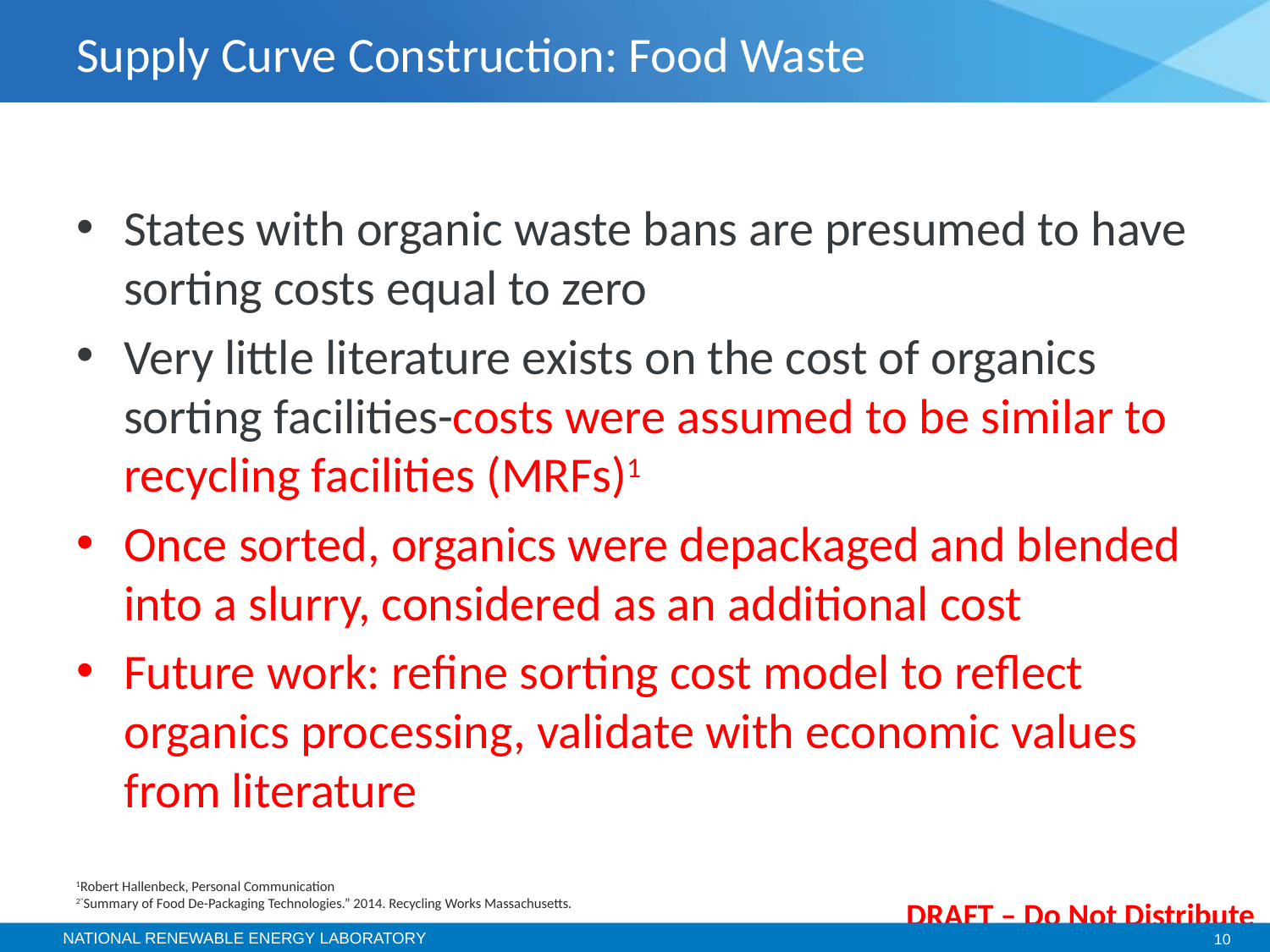

# Supply Curve Construction: Food Waste
States with organic waste bans are presumed to have sorting costs equal to zero
Very little literature exists on the cost of organics sorting facilities-costs were assumed to be similar to recycling facilities (MRFs)1
Once sorted, organics were depackaged and blended into a slurry, considered as an additional cost
Future work: refine sorting cost model to reflect organics processing, validate with economic values from literature
1Robert Hallenbeck, Personal Communication
2”Summary of Food De-Packaging Technologies.” 2014. Recycling Works Massachusetts.